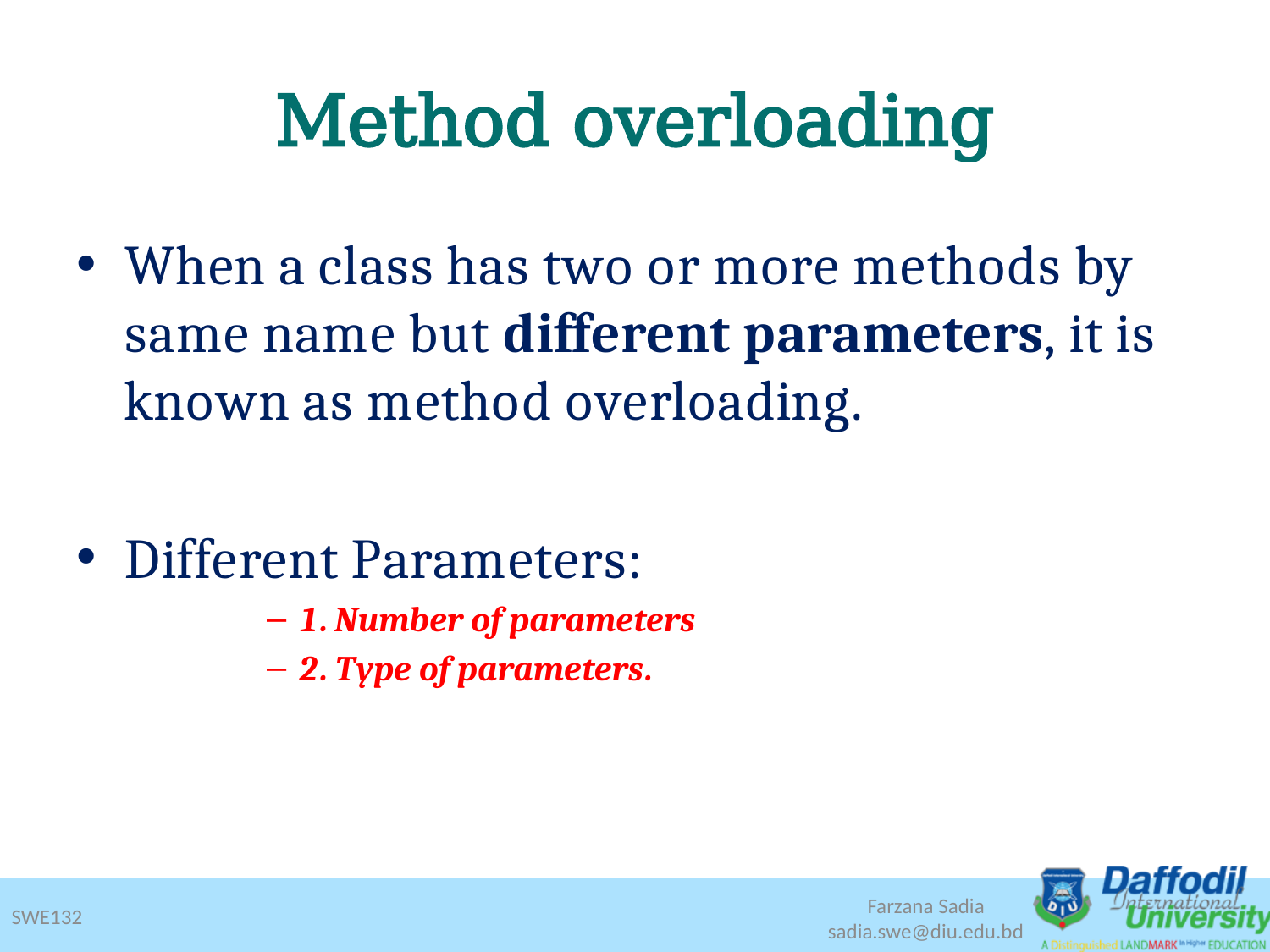

# Method overloading
When a class has two or more methods by same name but different parameters, it is known as method overloading.

Different Parameters:
1. Number of parameters
2. Type of parameters.